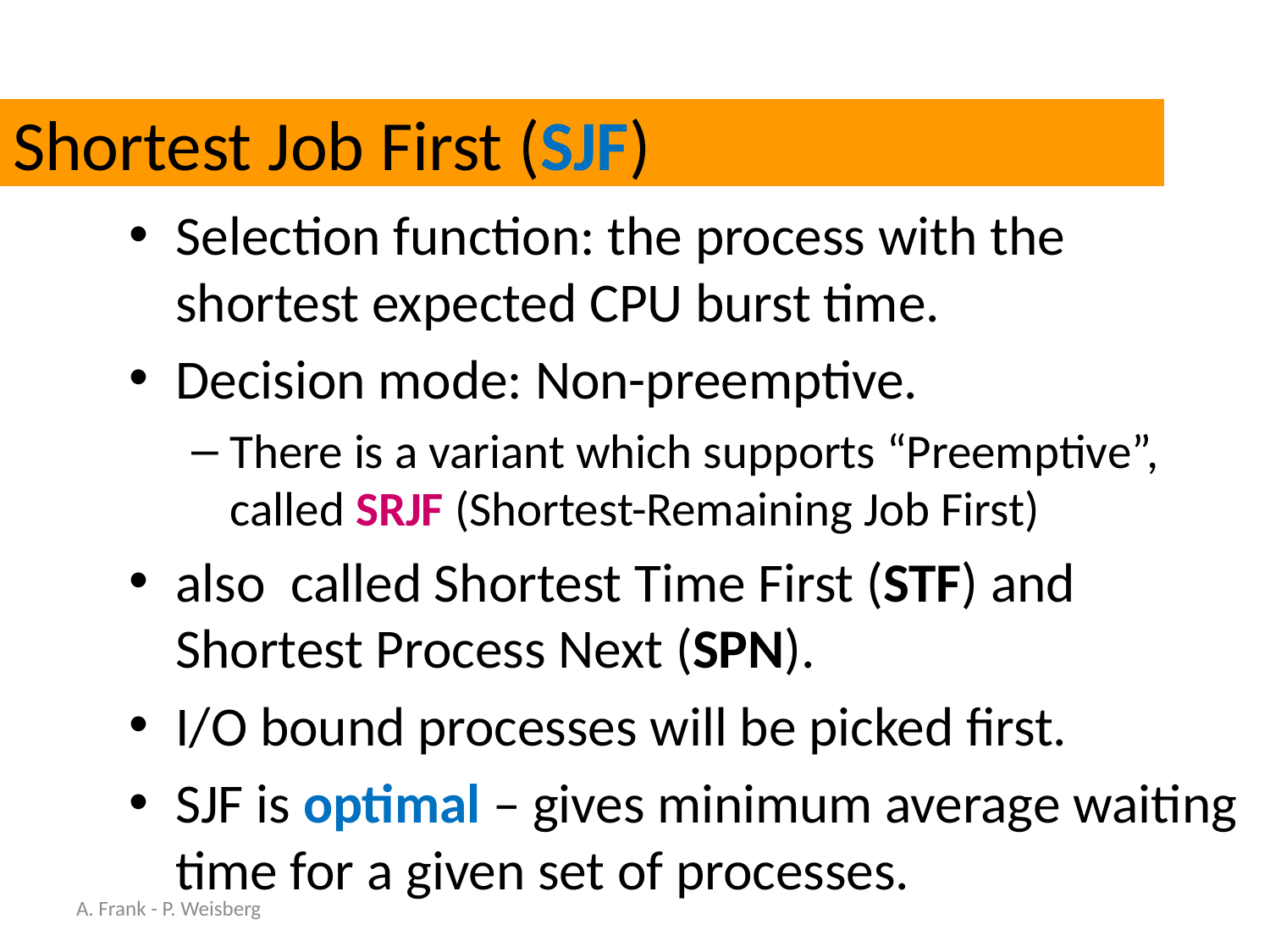

# Shortest Job First (SJF)
Selection function: the process with the shortest expected CPU burst time.
Decision mode: Non-preemptive.
There is a variant which supports “Preemptive”, called SRJF (Shortest-Remaining Job First)
also  called Shortest Time First (STF) and Shortest Process Next (SPN).
I/O bound processes will be picked first.
SJF is optimal – gives minimum average waiting time for a given set of processes.
A. Frank - P. Weisberg